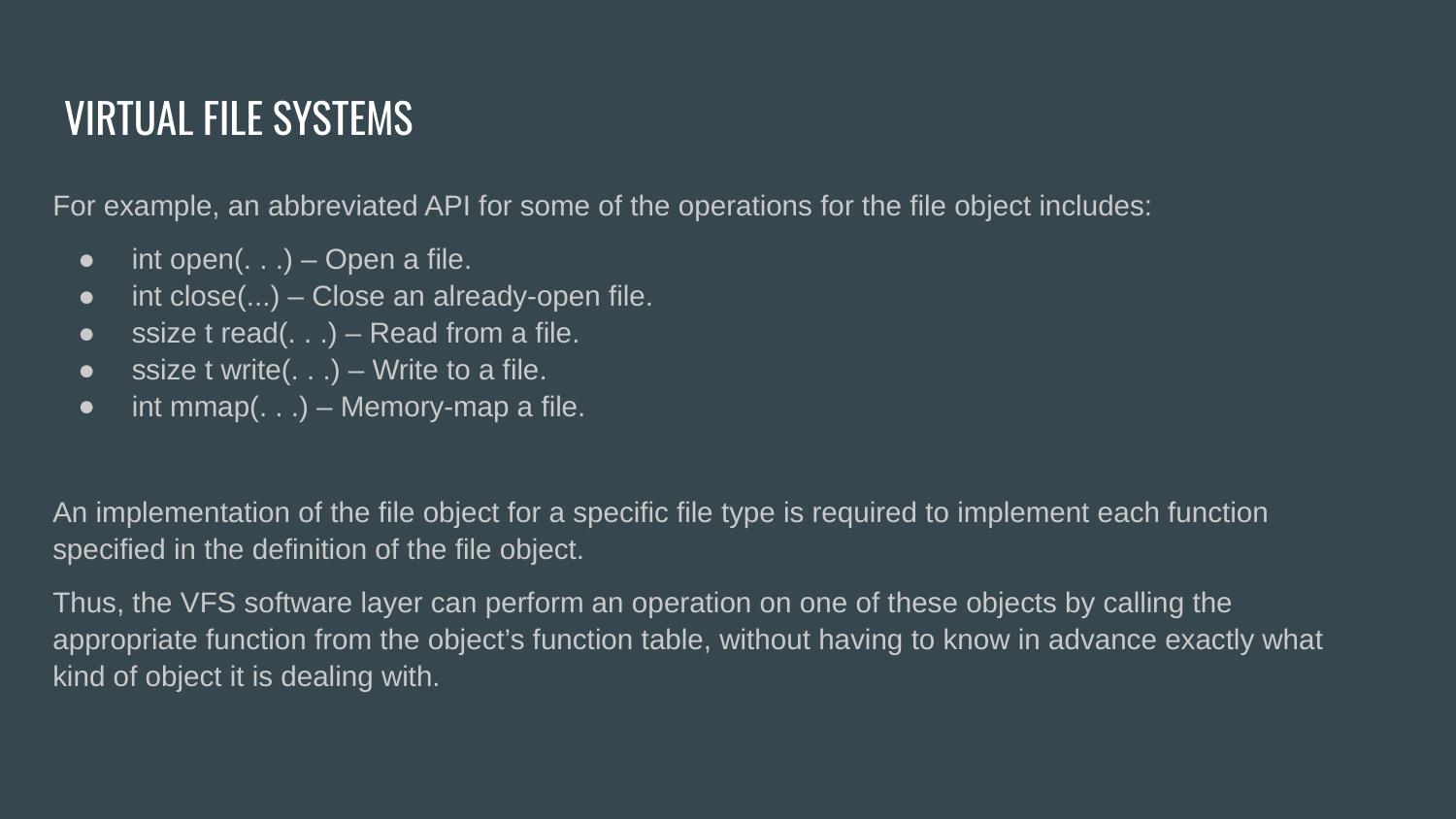

# VIRTUAL FILE SYSTEMS

For example, an abbreviated API for some of the operations for the file object includes:
int open(. . .) – Open a file.
int close(...) – Close an already-open file.
ssize t read(. . .) – Read from a file.
ssize t write(. . .) – Write to a file.
int mmap(. . .) – Memory-map a file.

An implementation of the file object for a specific file type is required to implement each function specified in the definition of the file object.
Thus, the VFS software layer can perform an operation on one of these objects by calling the appropriate function from the object’s function table, without having to know in advance exactly what kind of object it is dealing with.